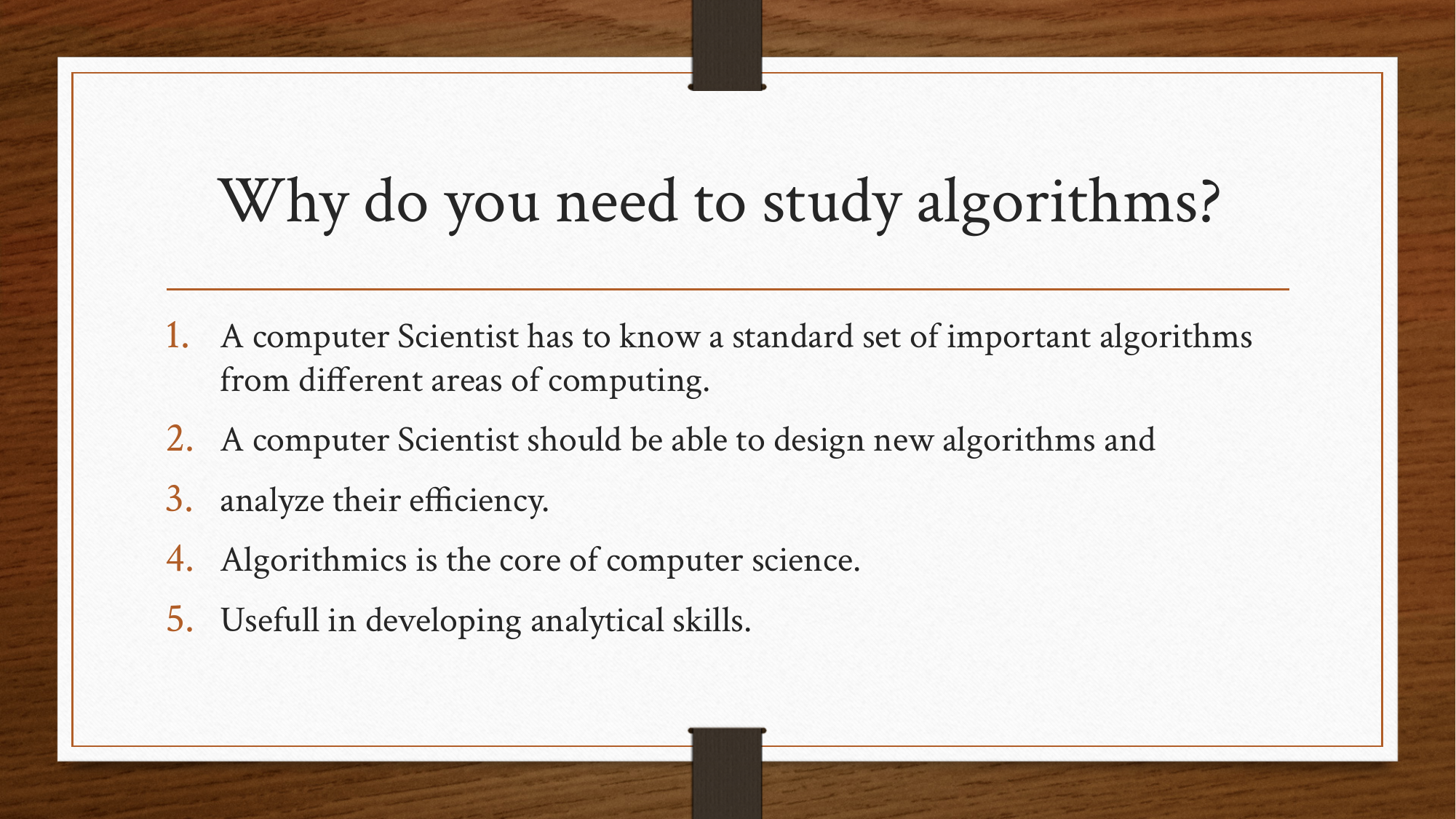

# Why do you need to study algorithms?
A computer Scientist has to know a standard set of important algorithms from different areas of computing.
A computer Scientist should be able to design new algorithms and
analyze their efficiency.
Algorithmics is the core of computer science.
Usefull in developing analytical skills.